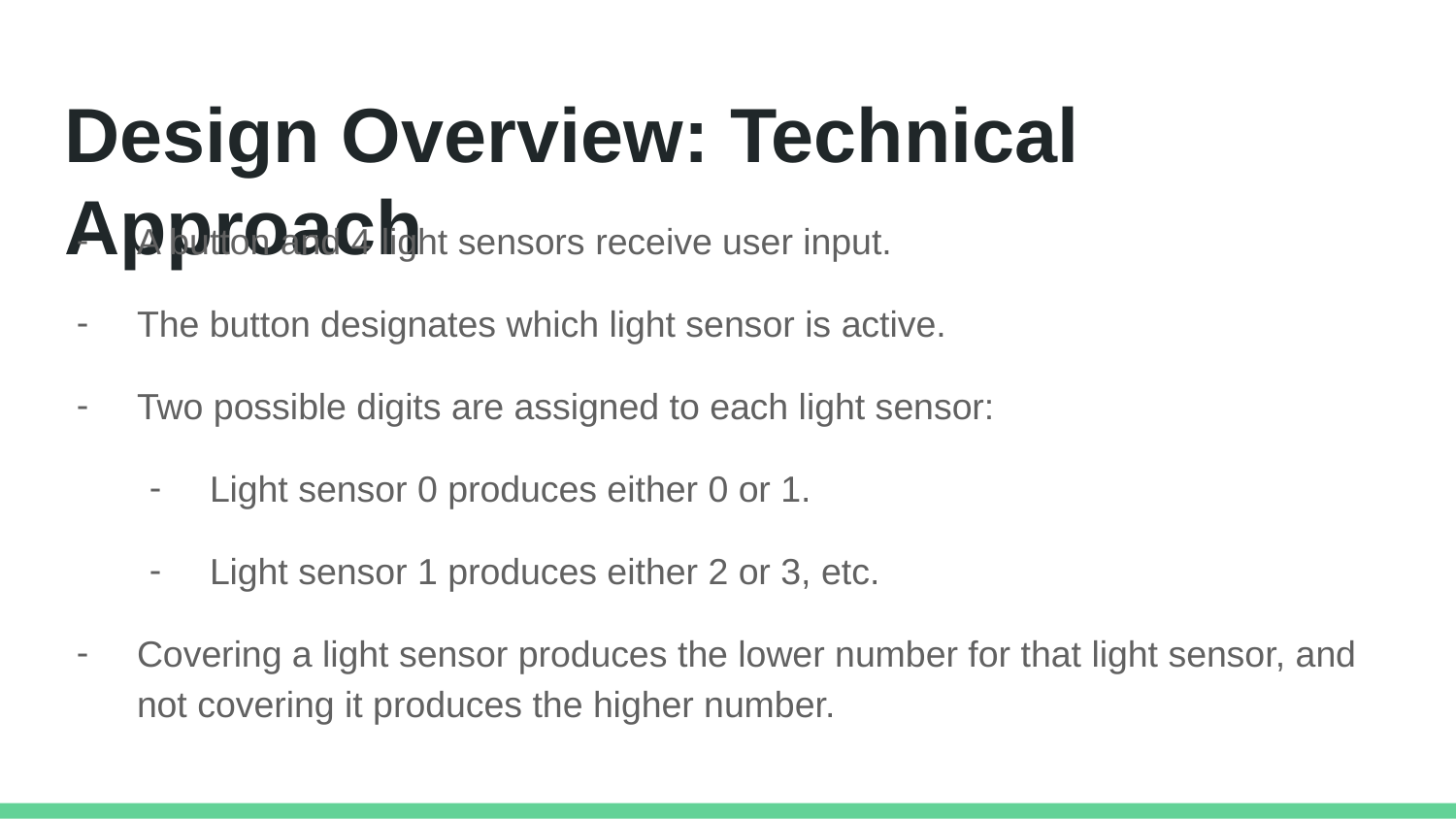

# Design Overview: Technical Approach
A button and 4 light sensors receive user input.
The button designates which light sensor is active.
Two possible digits are assigned to each light sensor:
Light sensor 0 produces either 0 or 1.
Light sensor 1 produces either 2 or 3, etc.
Covering a light sensor produces the lower number for that light sensor, and not covering it produces the higher number.